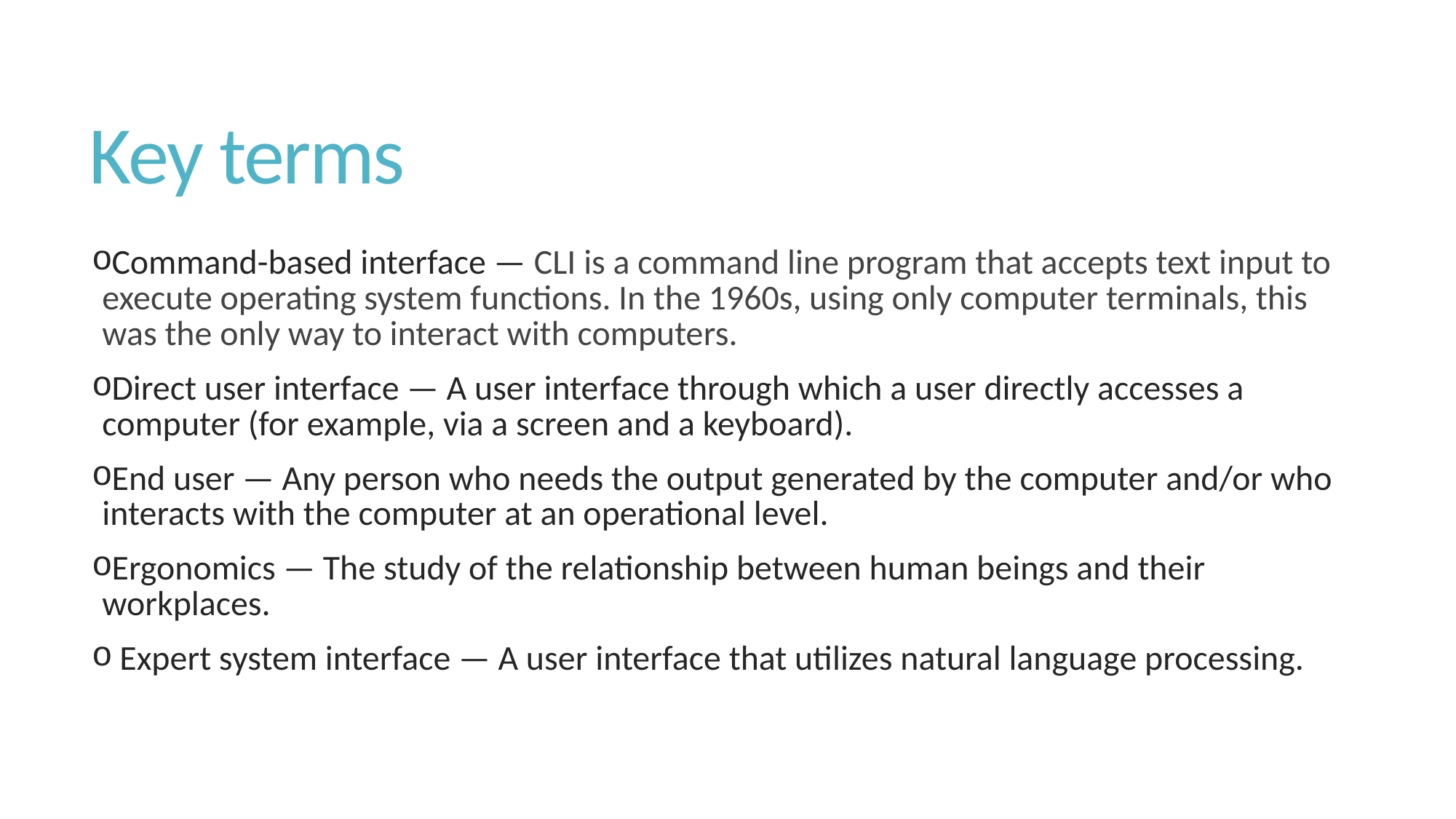

# Key terms
Command-based interface — CLI is a command line program that accepts text input to execute operating system functions. In the 1960s, using only computer terminals, this was the only way to interact with computers.
Direct user interface — A user interface through which a user directly accesses a computer (for example, via a screen and a keyboard).
End user — Any person who needs the output generated by the computer and/or who interacts with the computer at an operational level.
Ergonomics — The study of the relationship between human beings and their workplaces.
 Expert system interface — A user interface that utilizes natural language processing.